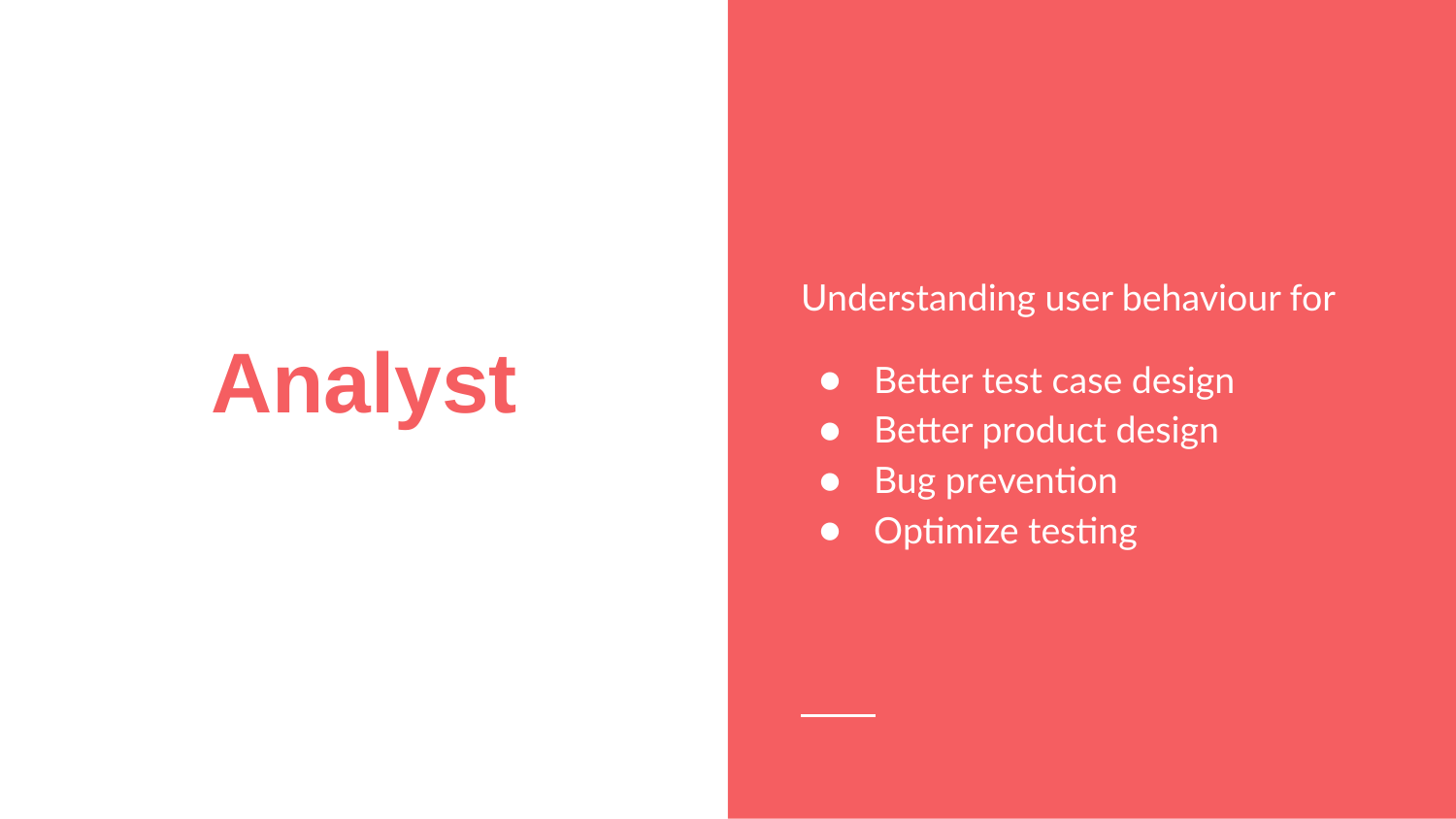

Understanding user behaviour for
Better test case design
Better product design
Bug prevention
Optimize testing
# Analyst